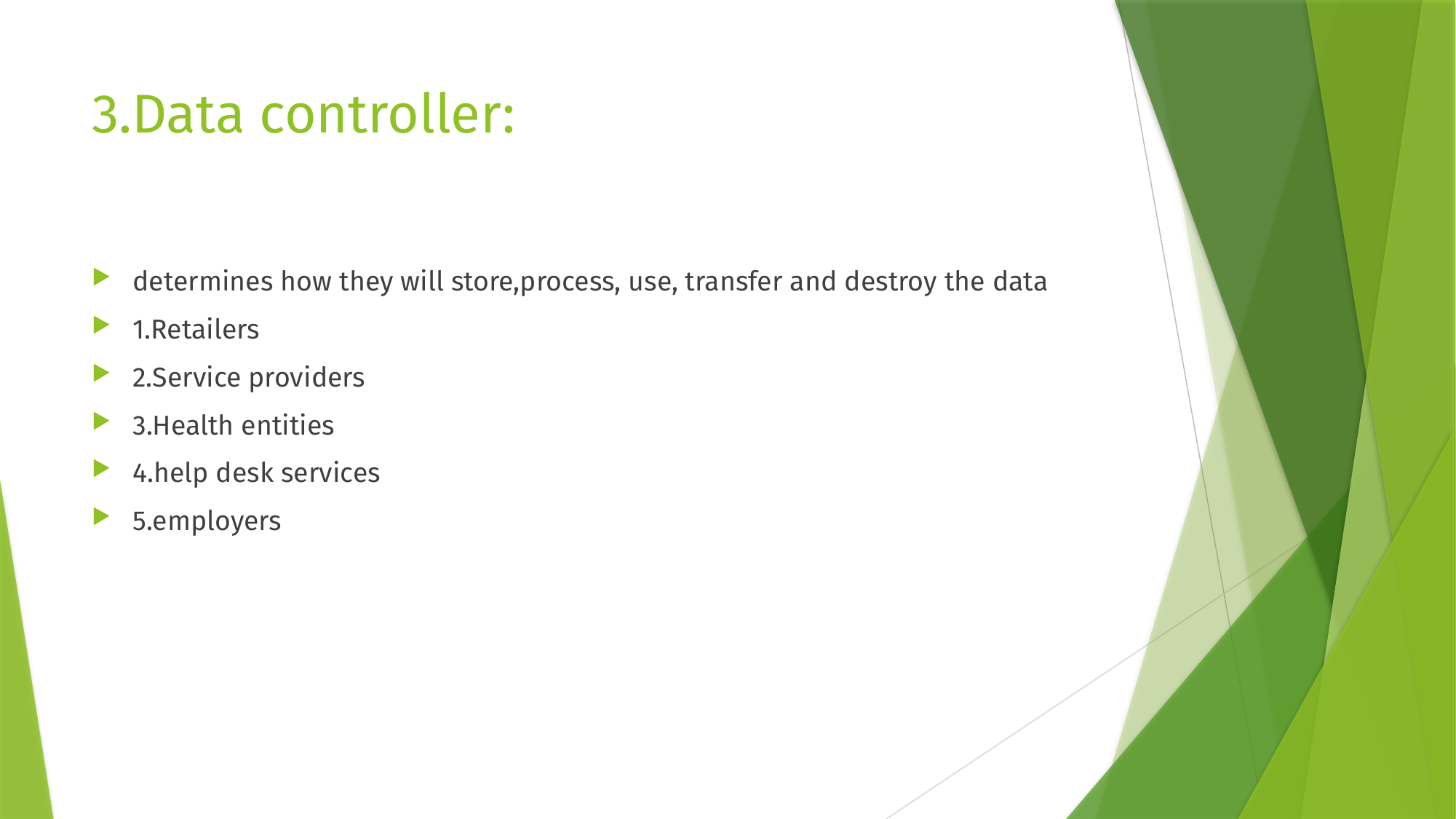

# 3.Data controller:
determines how they will store,process, use, transfer and destroy the data
1.Retailers
2.Service providers
3.Health entities
4.help desk services
5.employers